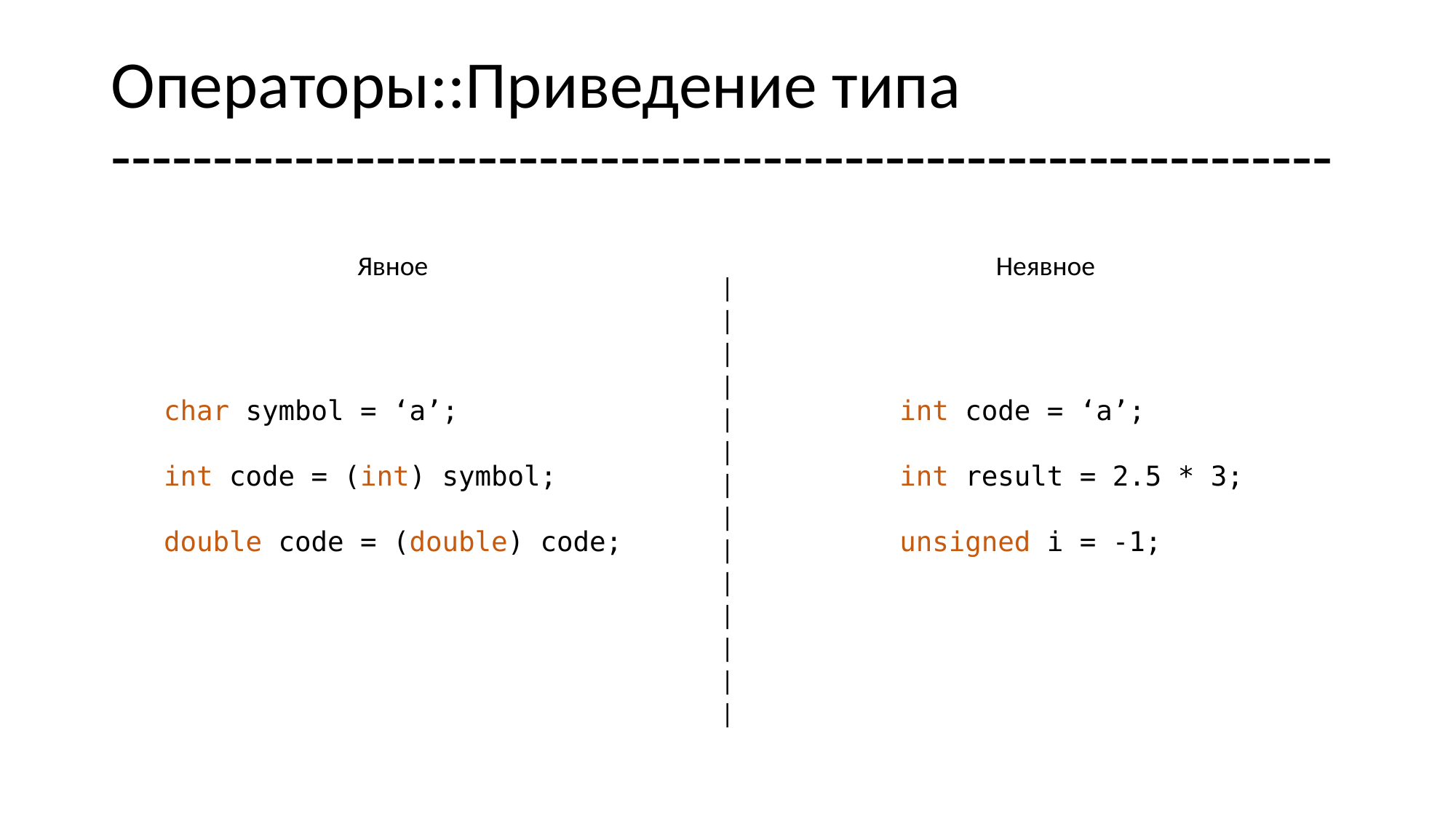

# Операторы::Приведение типа ------------------------------------------------------------
Явное
Неявное
|
|
|
|
|
|
|
|
|
|
|
|
|
|
char symbol = ‘a’;

int code = (int) symbol;

double code = (double) code;
int code = ‘a’;

int result = 2.5 * 3;

unsigned i = -1;